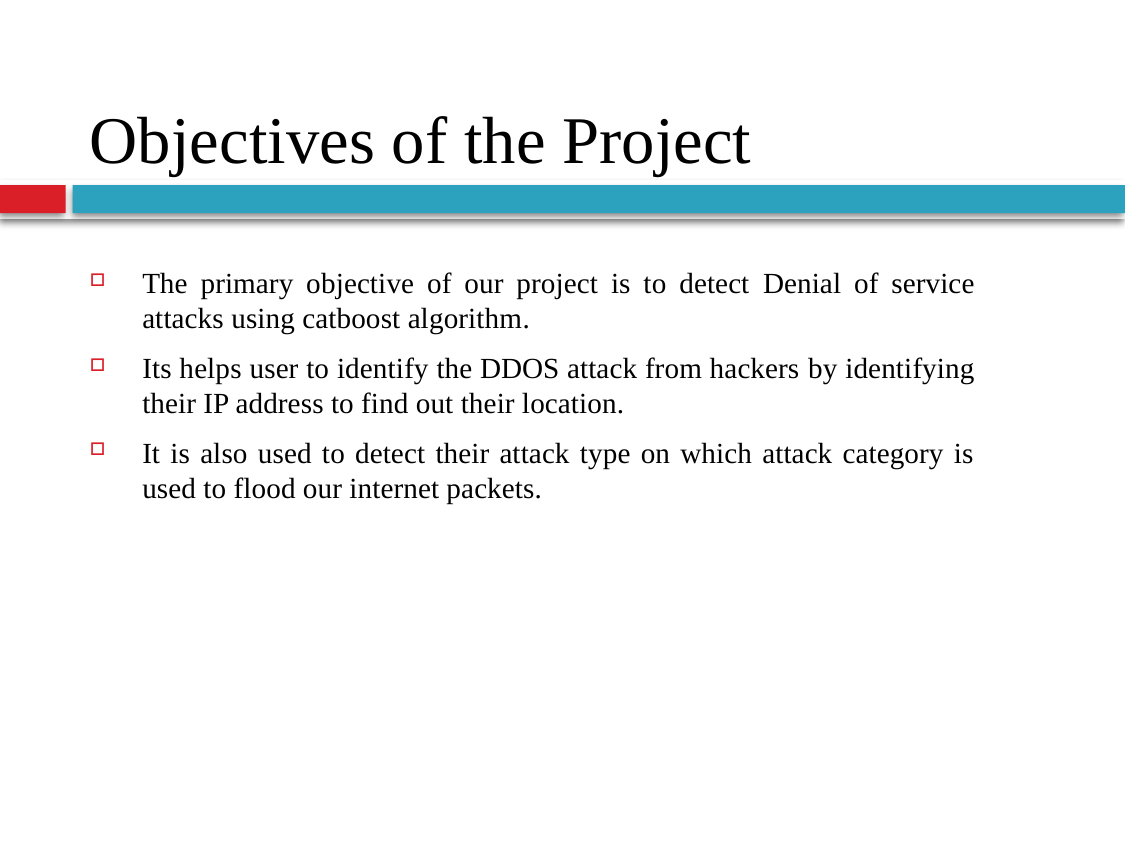

# Objectives of the Project
The primary objective of our project is to detect Denial of service attacks using catboost algorithm.
Its helps user to identify the DDOS attack from hackers by identifying their IP address to find out their location.
It is also used to detect their attack type on which attack category is used to flood our internet packets.